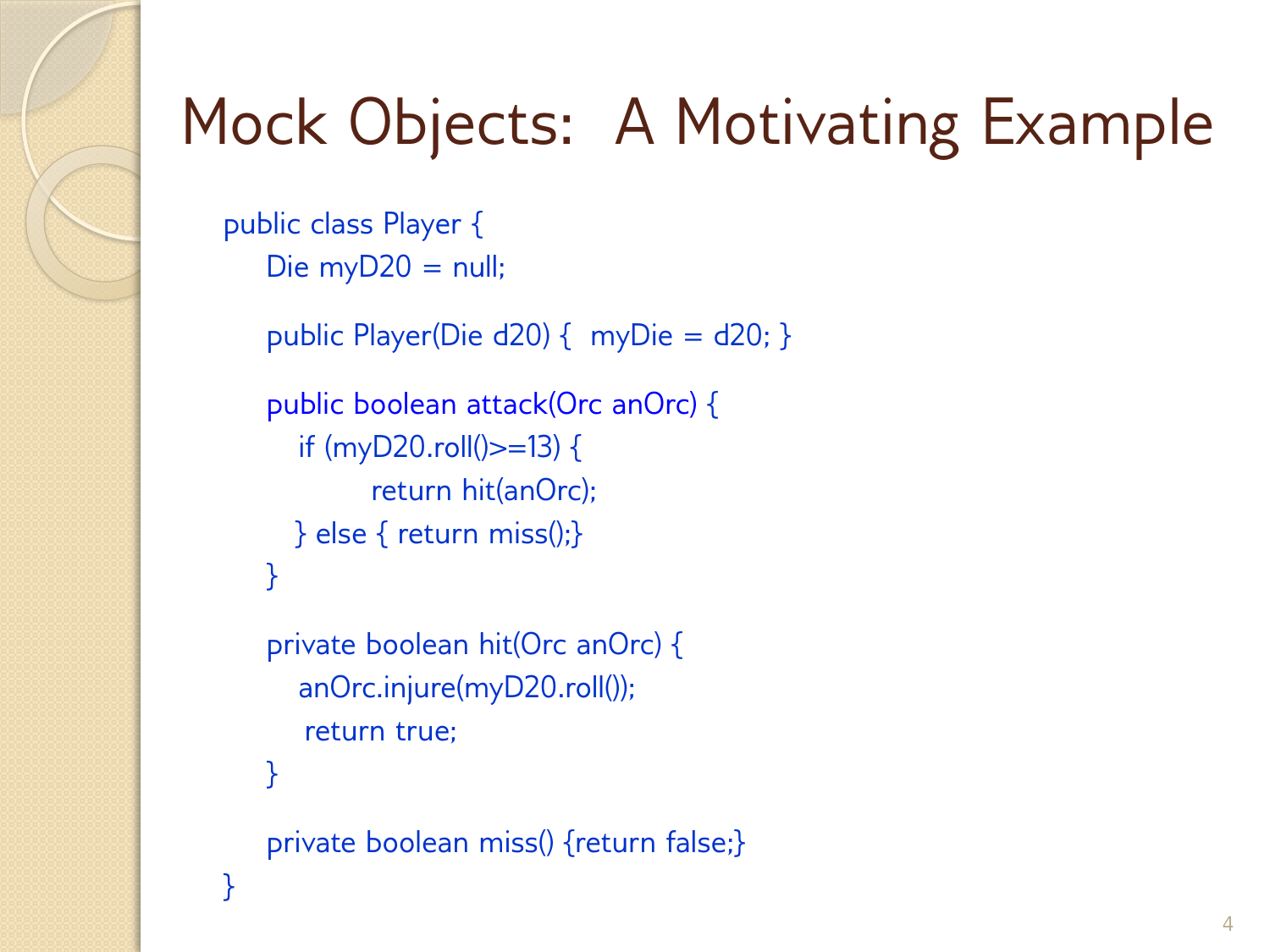

# Mock Objects:  A Motivating Example
public class Player {
Die myD20 = null;

public Player(Die d20) {  myDie = d20; }

public boolean attack(Orc anOrc) {
	if (myD20.roll()>=13) {
           return hit(anOrc);
   } else { return miss();}
}

private boolean hit(Orc anOrc) {
	anOrc.injure(myD20.roll());
    return true;
}

private boolean miss() {return false;}
}
4